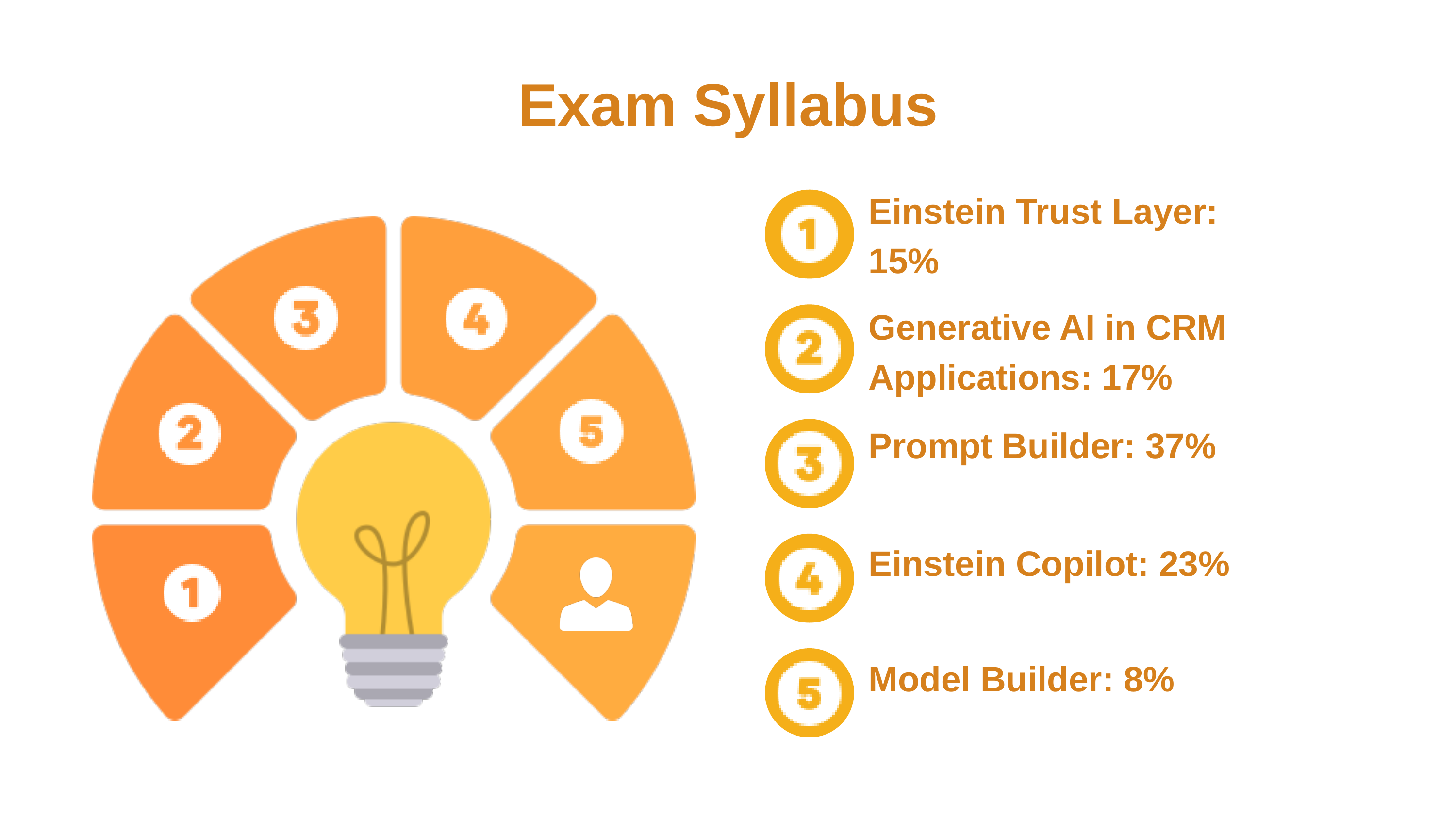

Exam Syllabus
Einstein Trust Layer: 15%

Generative AI in CRM Applications: 17%

Prompt Builder: 37%

Einstein Copilot: 23%

Model Builder: 8%